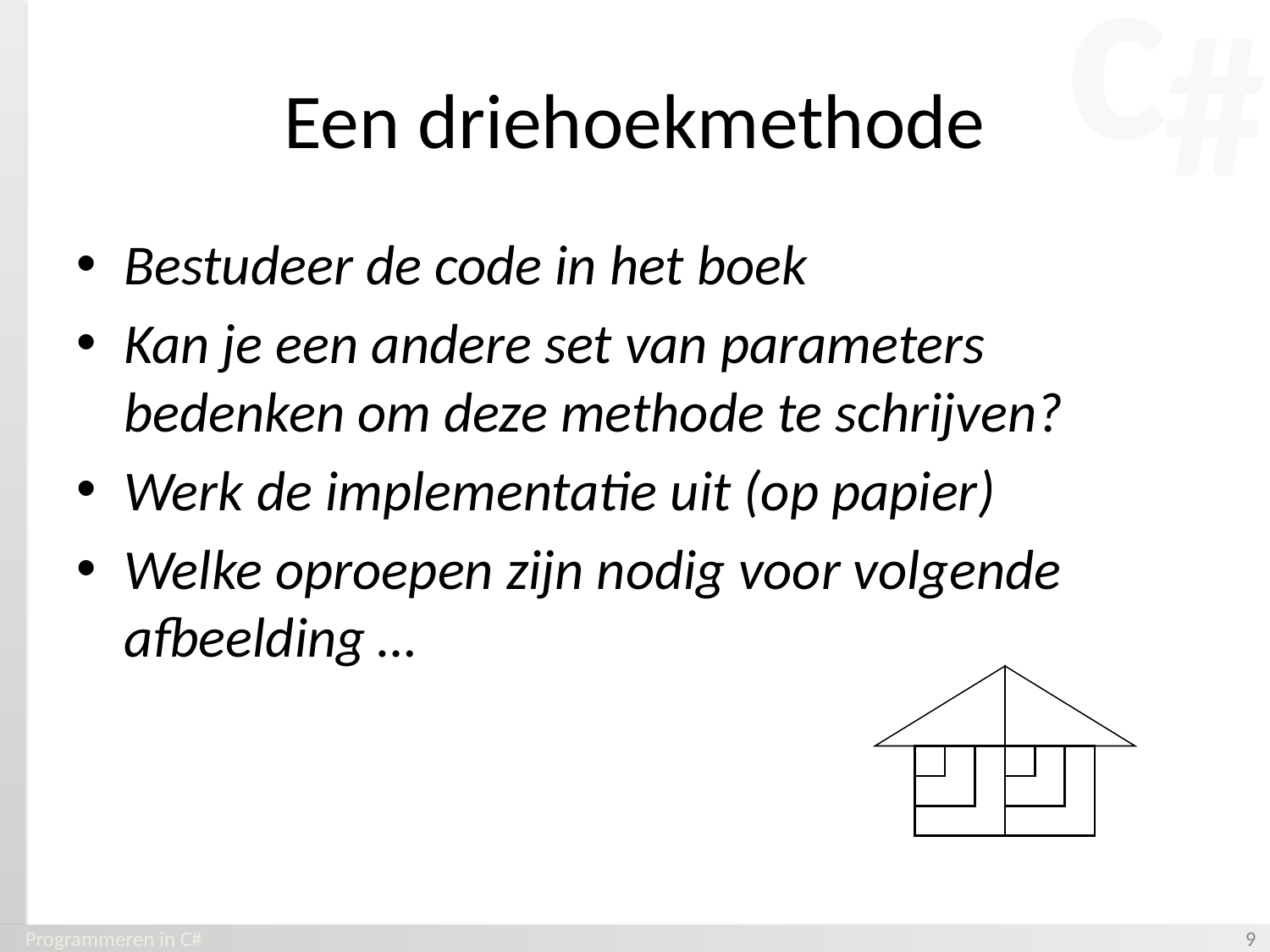

# Een driehoekmethode
Bestudeer de code in het boek
Kan je een andere set van parameters bedenken om deze methode te schrijven?
Werk de implementatie uit (op papier)
Welke oproepen zijn nodig voor volgende afbeelding …

Programmeren in C#
9